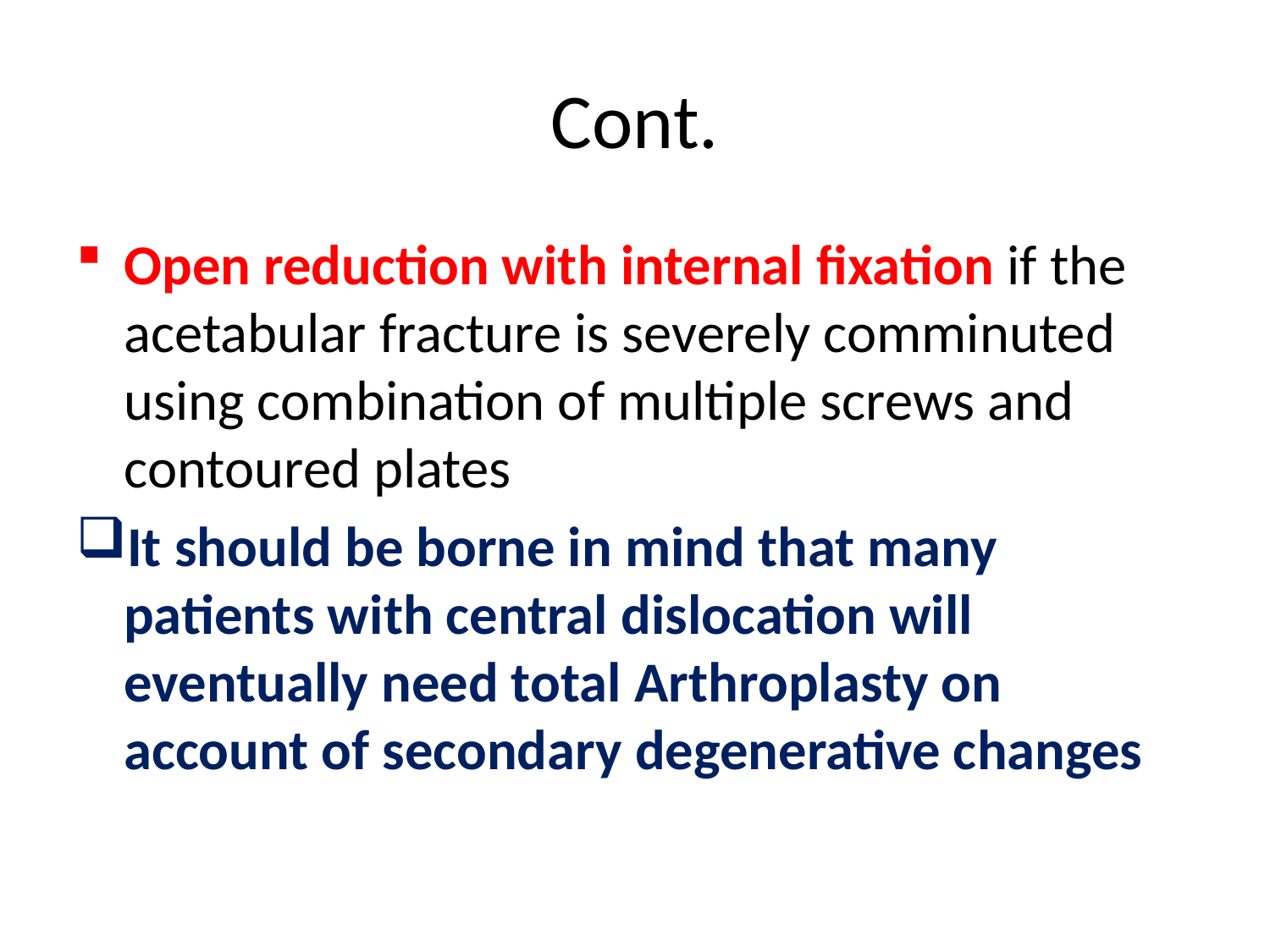

# Cont.
Open reduction with internal fixation if the acetabular fracture is severely comminuted using combination of multiple screws and contoured plates
It should be borne in mind that many patients with central dislocation will eventually need total Arthroplasty on account of secondary degenerative changes